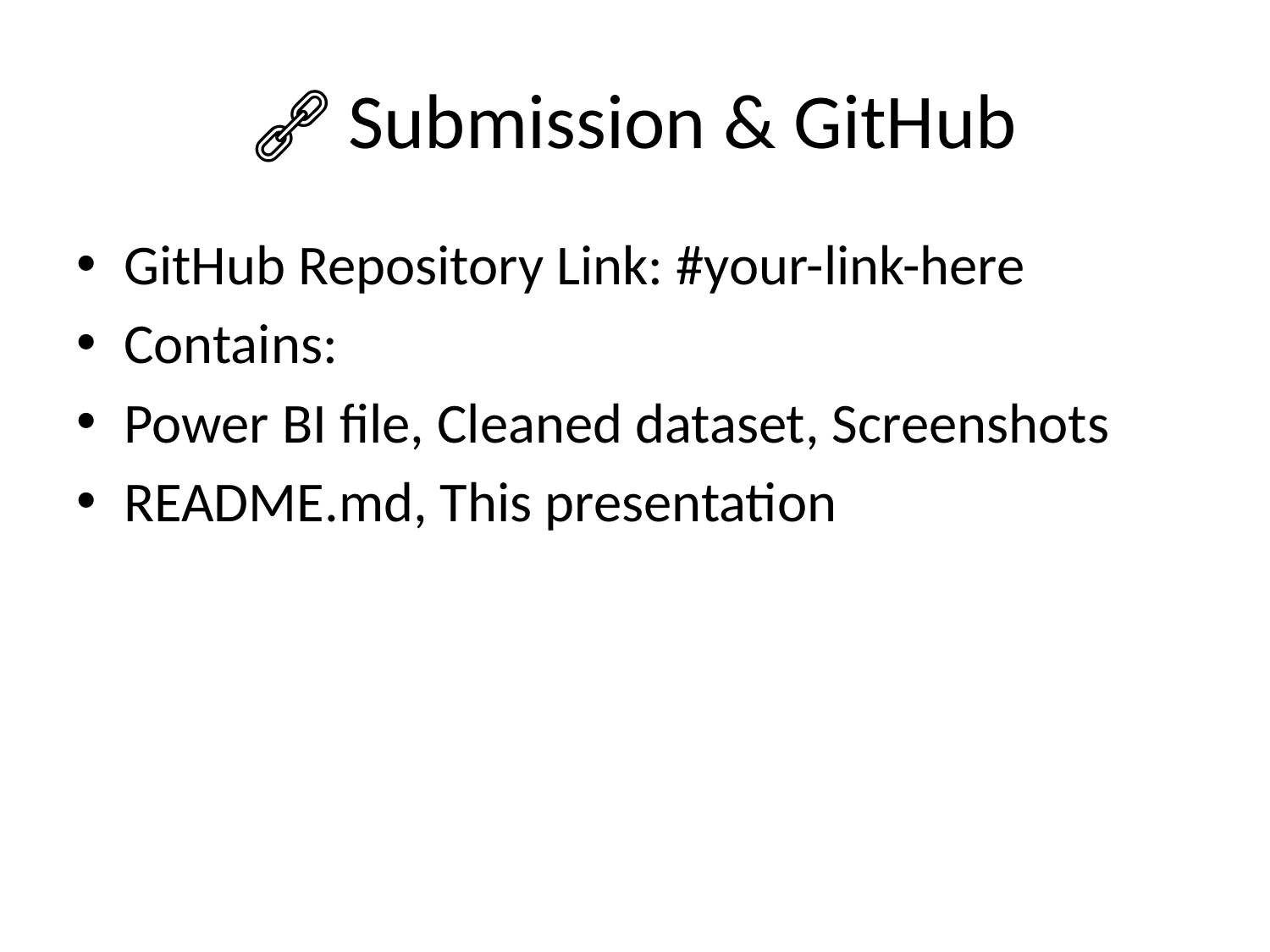

# 🔗 Submission & GitHub
GitHub Repository Link: #your-link-here
Contains:
Power BI file, Cleaned dataset, Screenshots
README.md, This presentation